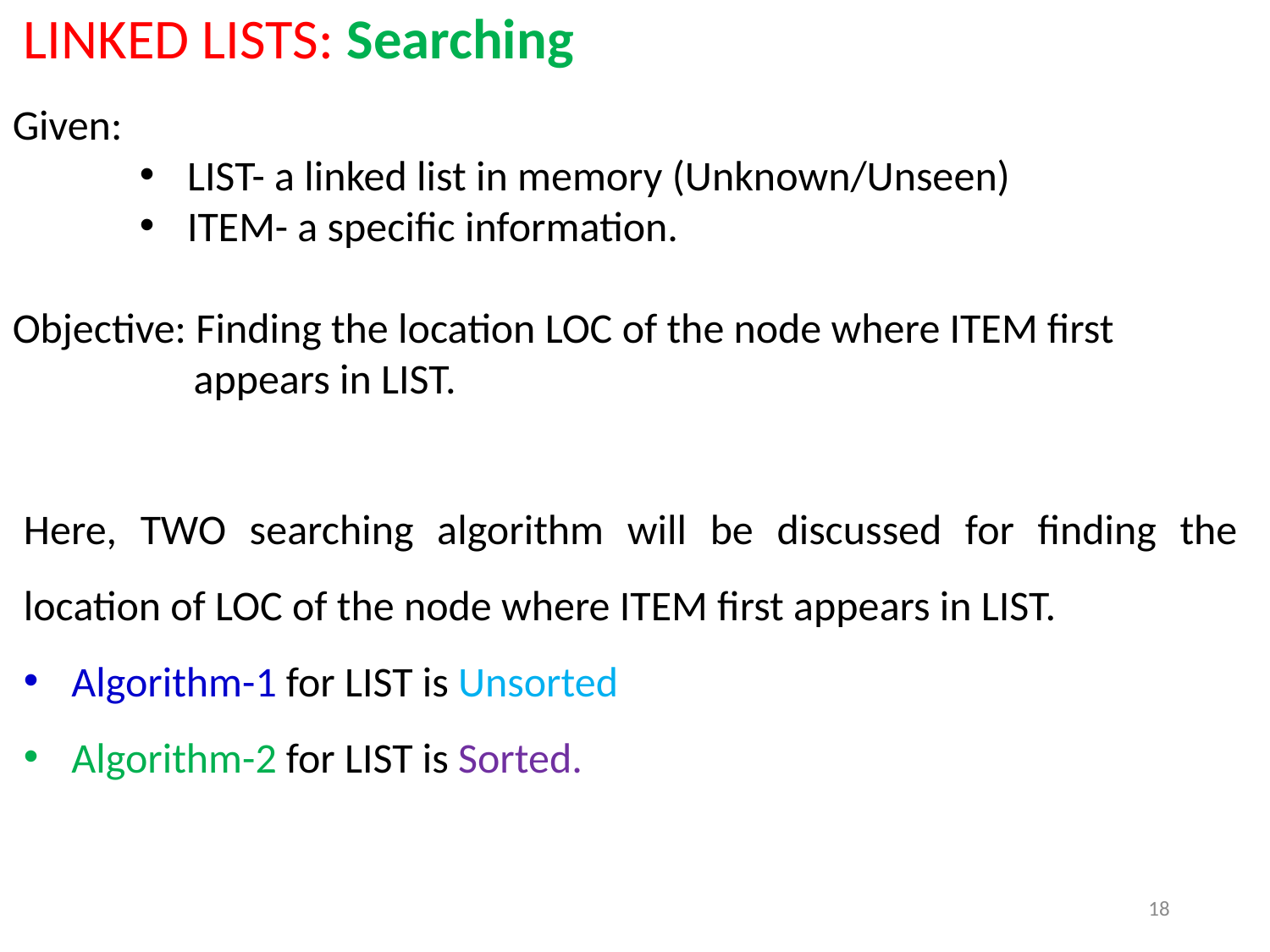

LINKED LISTS: Searching
Given:
LIST- a linked list in memory (Unknown/Unseen)
ITEM- a specific information.

Objective: Finding the location LOC of the node where ITEM first
                   appears in LIST.
Here, TWO searching algorithm will be discussed for finding the location of LOC of the node where ITEM first appears in LIST.
Algorithm-1 for LIST is Unsorted
Algorithm-2 for LIST is Sorted.
18